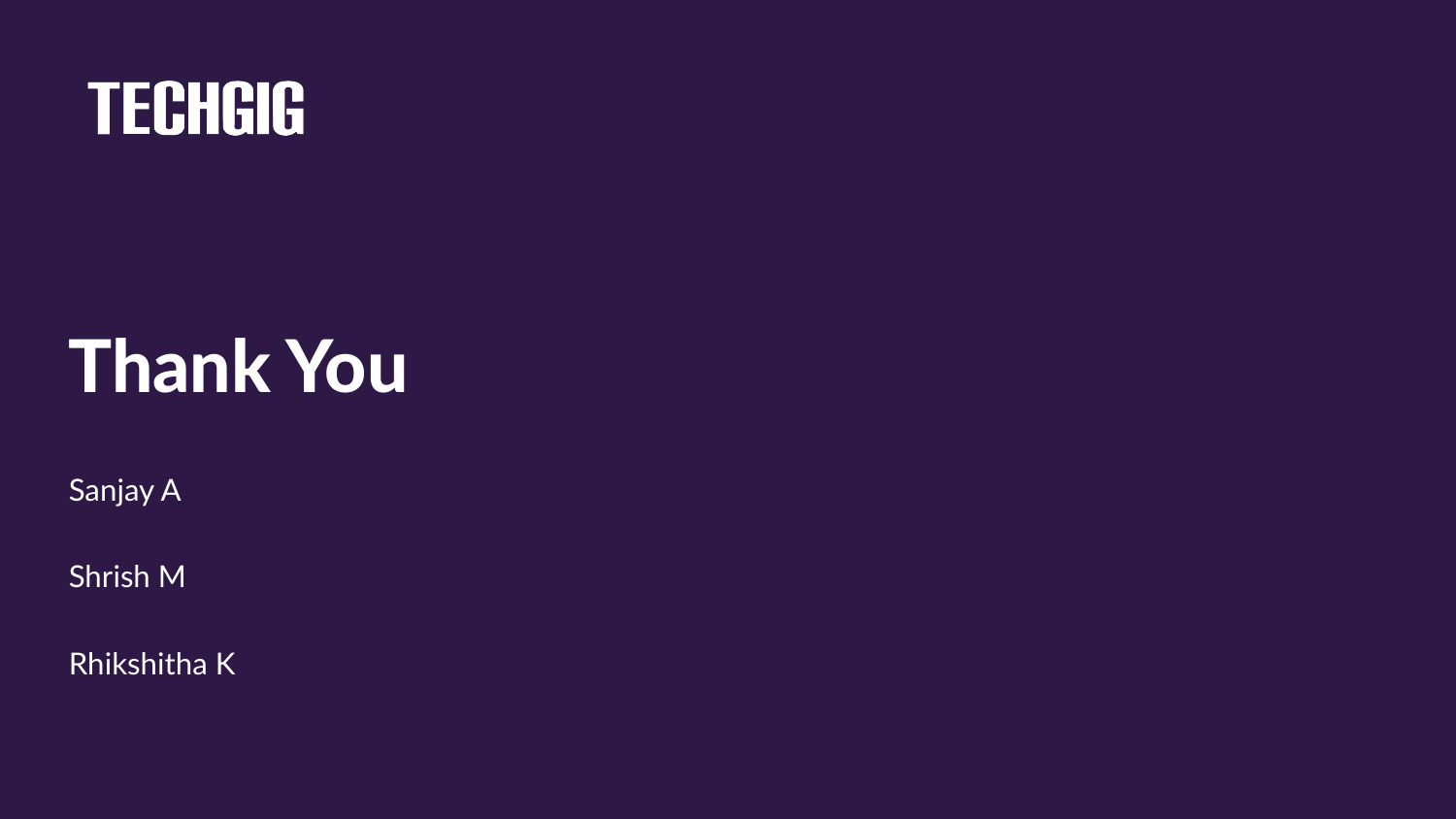

# Thank You
Sanjay A
Shrish M
Rhikshitha K